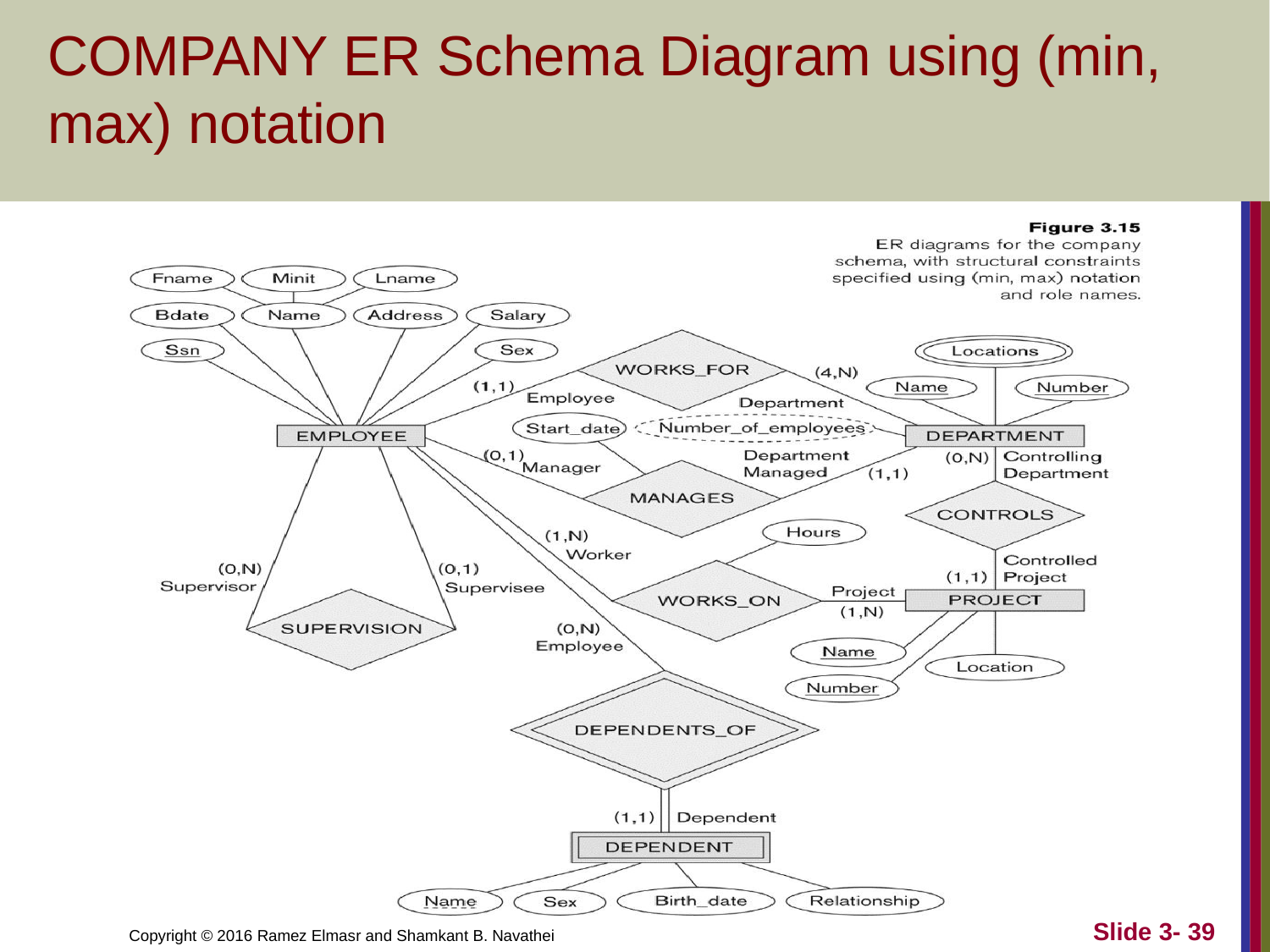

# COMPANY ER Schema Diagram using (min,  max) notation

Slide 3- 39
Copyright © 2016 Ramez Elmasr and Shamkant B. Navathei